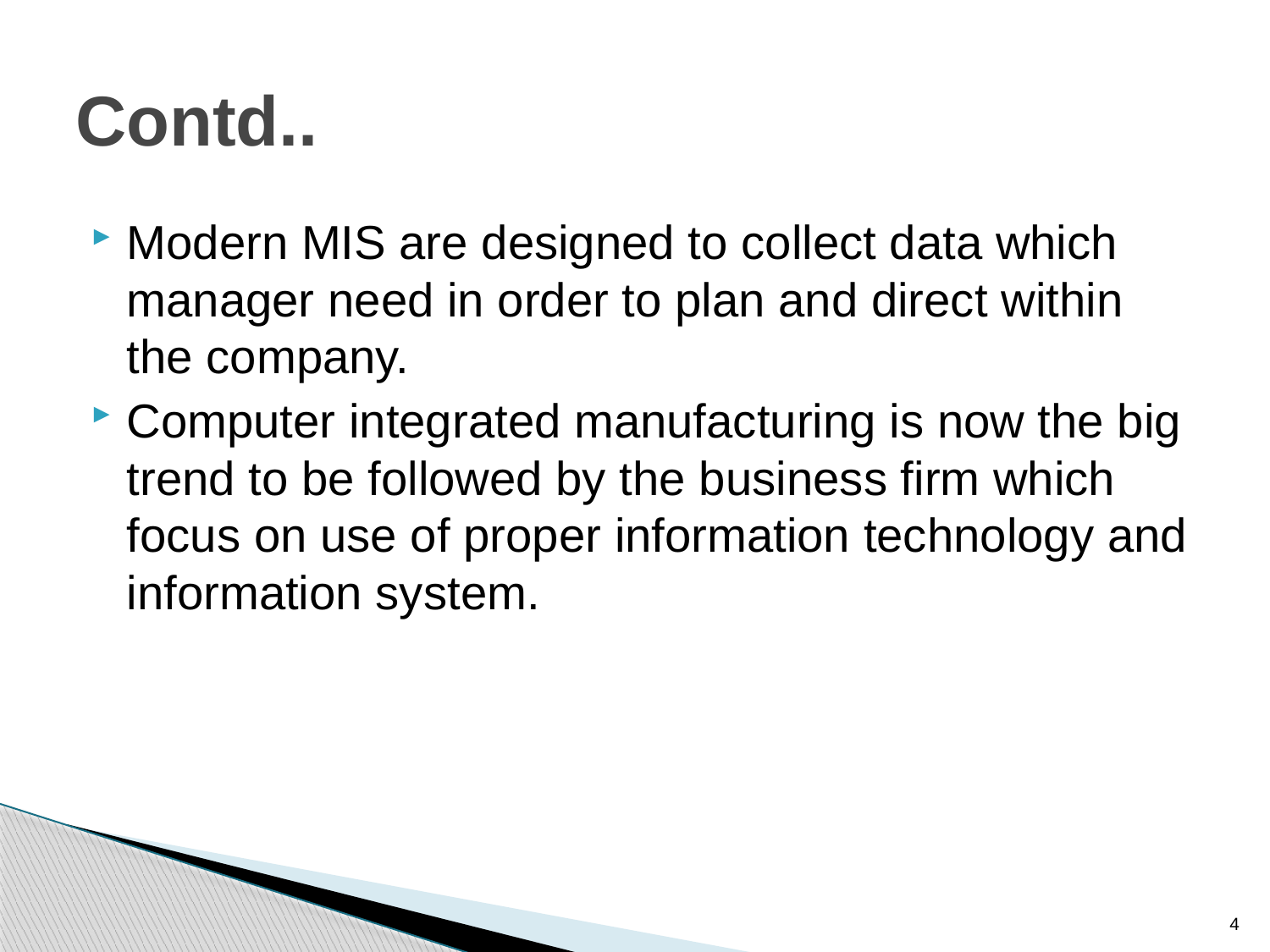

# Contd..
Modern MIS are designed to collect data which manager need in order to plan and direct within the company.
Computer integrated manufacturing is now the big trend to be followed by the business firm which focus on use of proper information technology and information system.
4